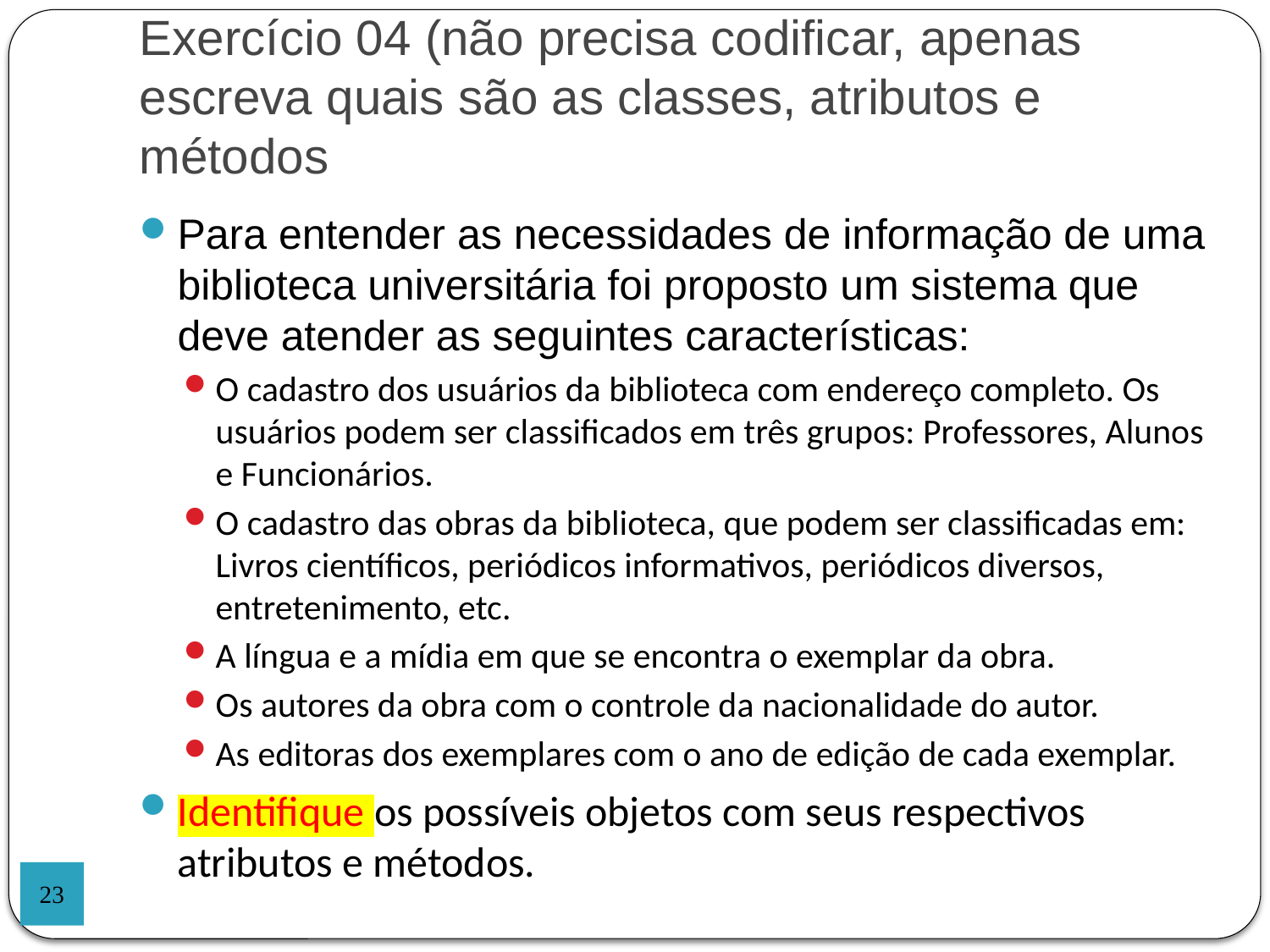

Exercício 04 (não precisa codificar, apenas escreva quais são as classes, atributos e métodos
Para entender as necessidades de informação de uma biblioteca universitária foi proposto um sistema que deve atender as seguintes características:
O cadastro dos usuários da biblioteca com endereço completo. Os usuários podem ser classificados em três grupos: Professores, Alunos e Funcionários.
O cadastro das obras da biblioteca, que podem ser classificadas em: Livros científicos, periódicos informativos, periódicos diversos, entretenimento, etc.
A língua e a mídia em que se encontra o exemplar da obra.
Os autores da obra com o controle da nacionalidade do autor.
As editoras dos exemplares com o ano de edição de cada exemplar.
Identifique os possíveis objetos com seus respectivos atributos e métodos.
23